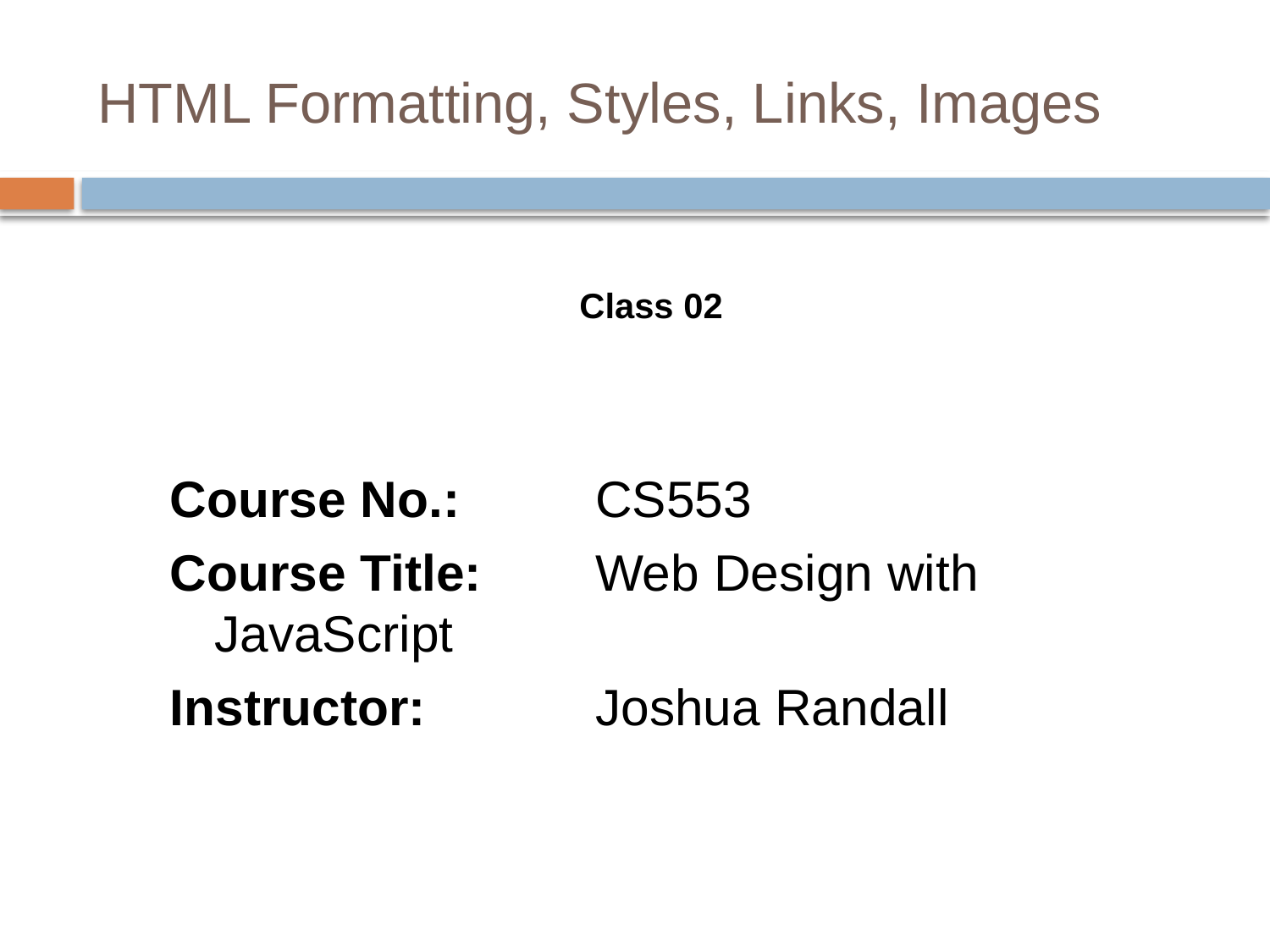

# HTML Formatting, Styles, Links, Images

Class 02

Course No.:		CS553
Course Title: 	Web Design with JavaScript
Instructor:		Joshua Randall